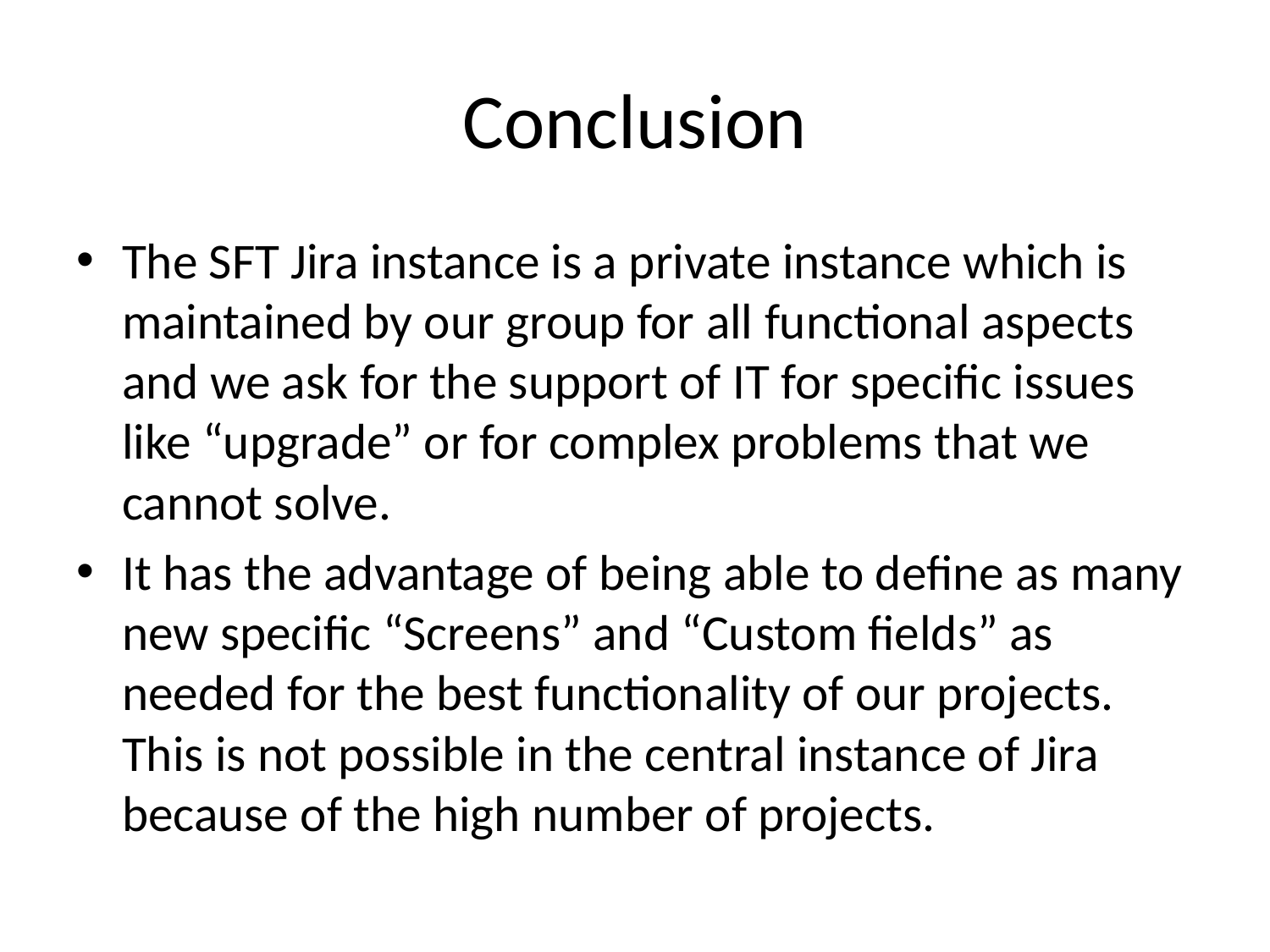

# Conclusion
The SFT Jira instance is a private instance which is maintained by our group for all functional aspects and we ask for the support of IT for specific issues like “upgrade” or for complex problems that we cannot solve.
It has the advantage of being able to define as many new specific “Screens” and “Custom fields” as needed for the best functionality of our projects. This is not possible in the central instance of Jira because of the high number of projects.